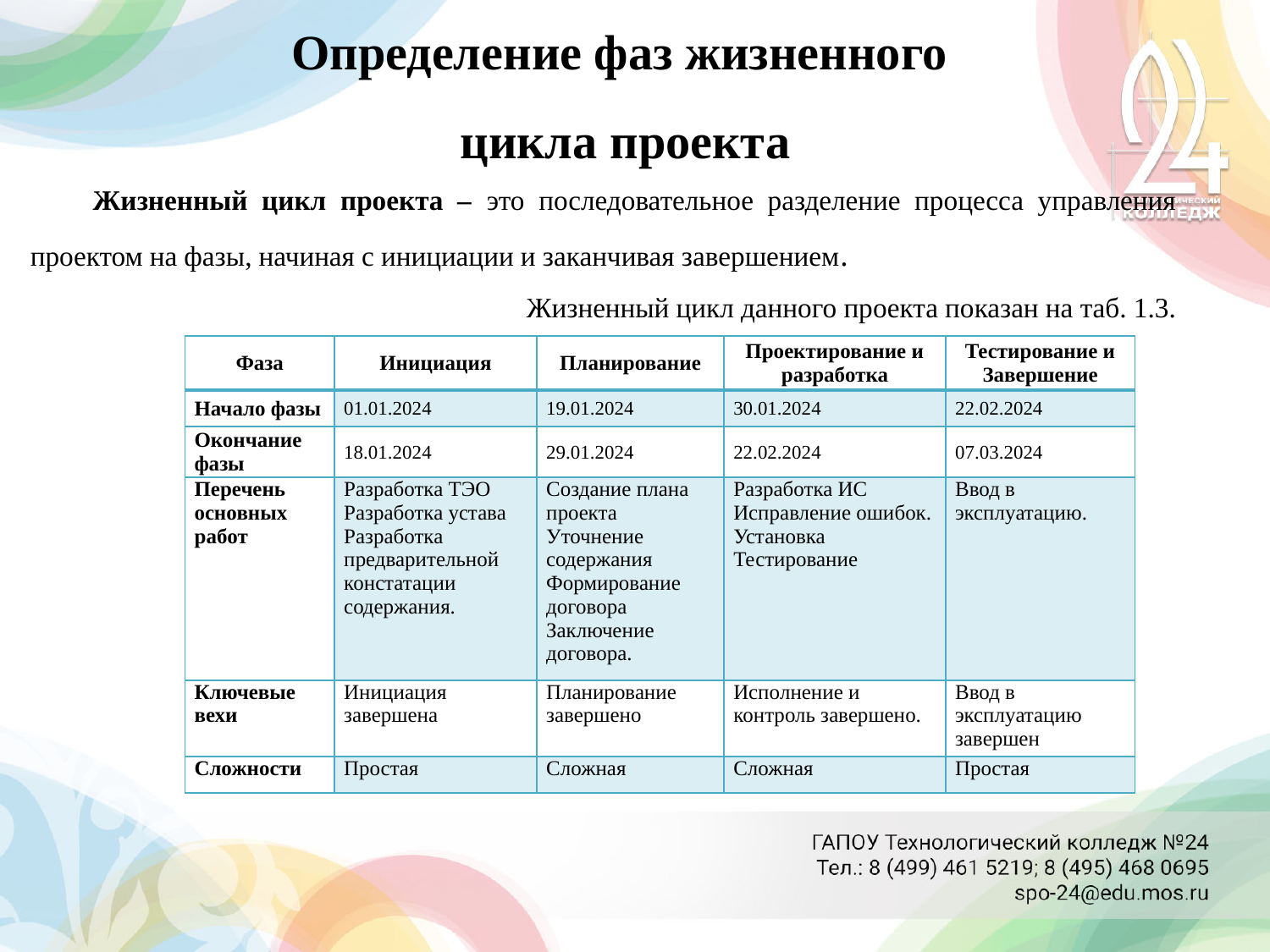

# Определение фаз жизненного цикла проекта
Жизненный цикл проекта – это последовательное разделение процесса управления проектом на фазы, начиная с инициации и заканчивая завершением.
Жизненный цикл данного проекта показан на таб. 1.3.
| Фаза | Инициация | Планирование | Проектирование и разработка | Тестирование и Завершение |
| --- | --- | --- | --- | --- |
| Начало фазы | 01.01.2024 | 19.01.2024 | 30.01.2024 | 22.02.2024 |
| Окончание фазы | 18.01.2024 | 29.01.2024 | 22.02.2024 | 07.03.2024 |
| Перечень основных работ | Разработка ТЭО Разработка устава Разработка предварительной констатации содержания. | Создание плана проекта Уточнение содержания Формирование договора Заключение договора. | Разработка ИС Исправление ошибок. Установка Тестирование | Ввод в эксплуатацию. |
| Ключевые вехи | Инициация завершена | Планирование завершено | Исполнение и контроль завершено. | Ввод в эксплуатацию завершен |
| Сложности | Простая | Сложная | Сложная | Простая |